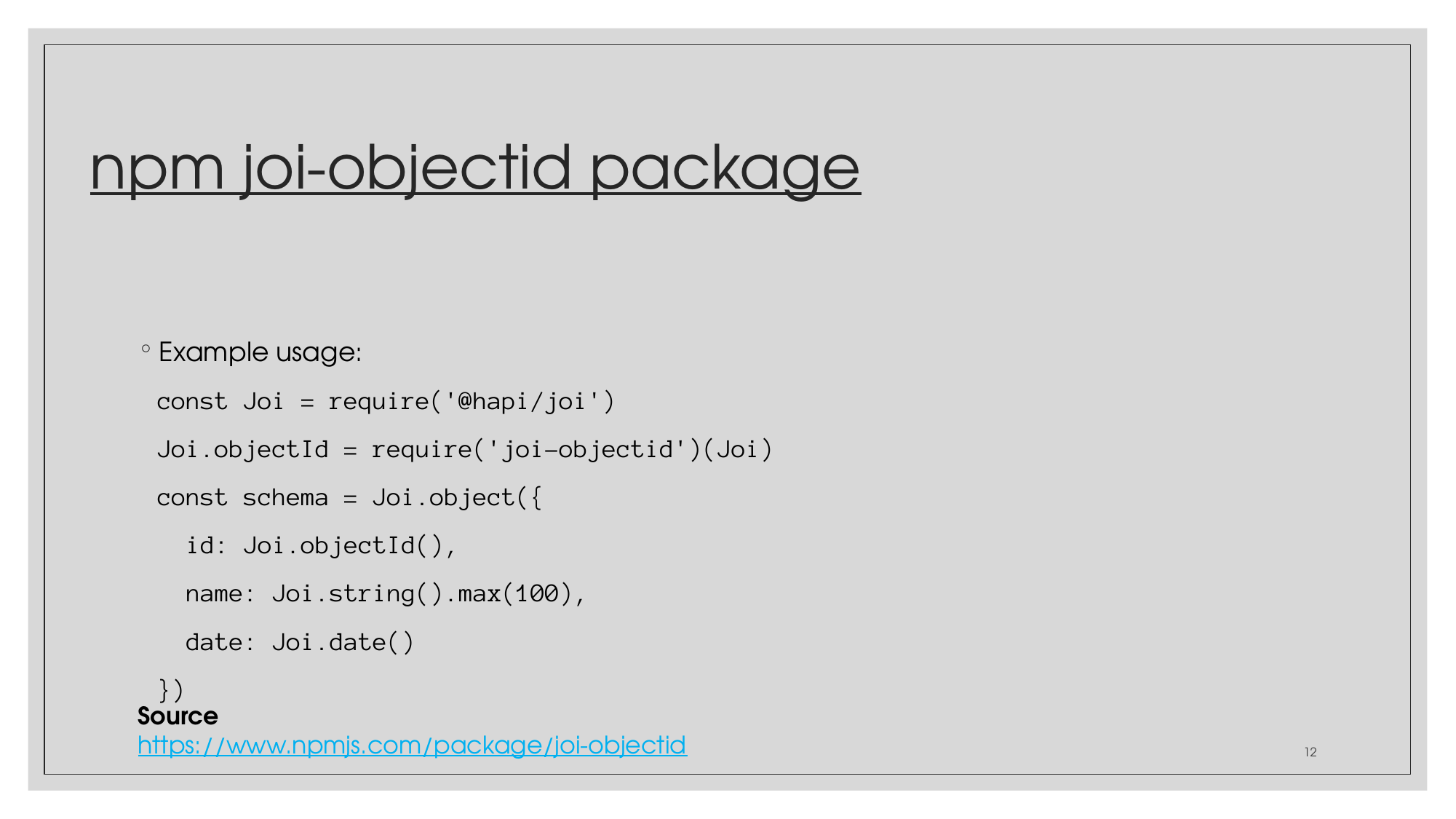

# npm joi-objectid package
Example usage:
const Joi = require('@hapi/joi')
Joi.objectId = require('joi-objectid')(Joi)
const schema = Joi.object({
  id: Joi.objectId(),
  name: Joi.string().max(100),
  date: Joi.date()
})
Source
https://www.npmjs.com/package/joi-objectid
12